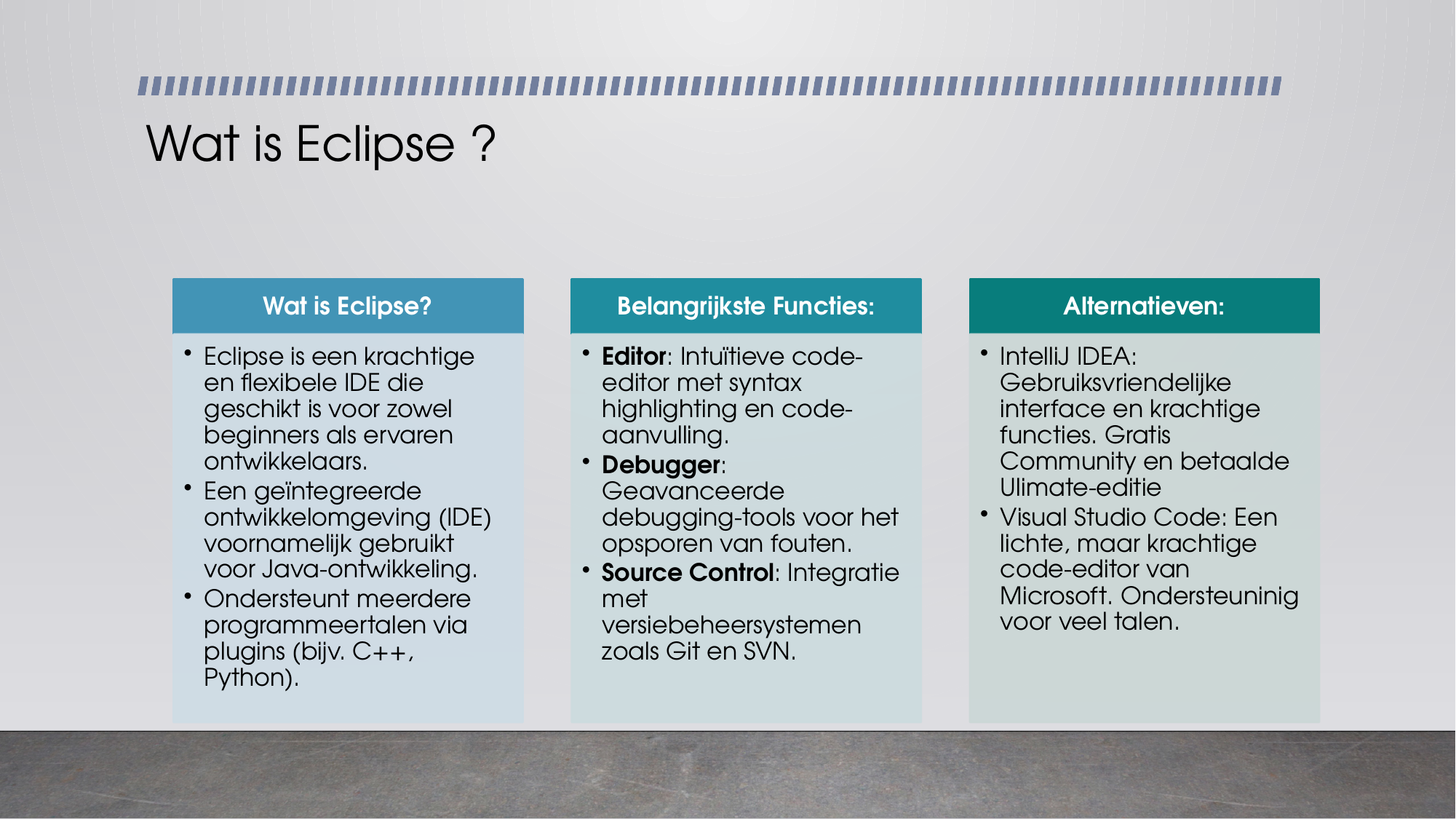

# Wat is Eclipse ?
Wat is Eclipse?
Eclipse is een krachtige en flexibele IDE die geschikt is voor zowel beginners als ervaren ontwikkelaars.
Een geïntegreerde ontwikkelomgeving (IDE) voornamelijk gebruikt voor Java-ontwikkeling.
Ondersteunt meerdere programmeertalen via plugins (bijv. C++, Python).
Belangrijkste Functies:
Editor: Intuïtieve code-editor met syntax highlighting en code-aanvulling.
Debugger: Geavanceerde debugging-tools voor het opsporen van fouten.
Source Control: Integratie met versiebeheersystemen zoals Git en SVN.
Alternatieven:
IntelliJ IDEA: Gebruiksvriendelijke interface en krachtige functies. Gratis Community en betaalde Ulimate-editie
Visual Studio Code: Een lichte, maar krachtige code-editor van Microsoft. Ondersteuninig voor veel talen.